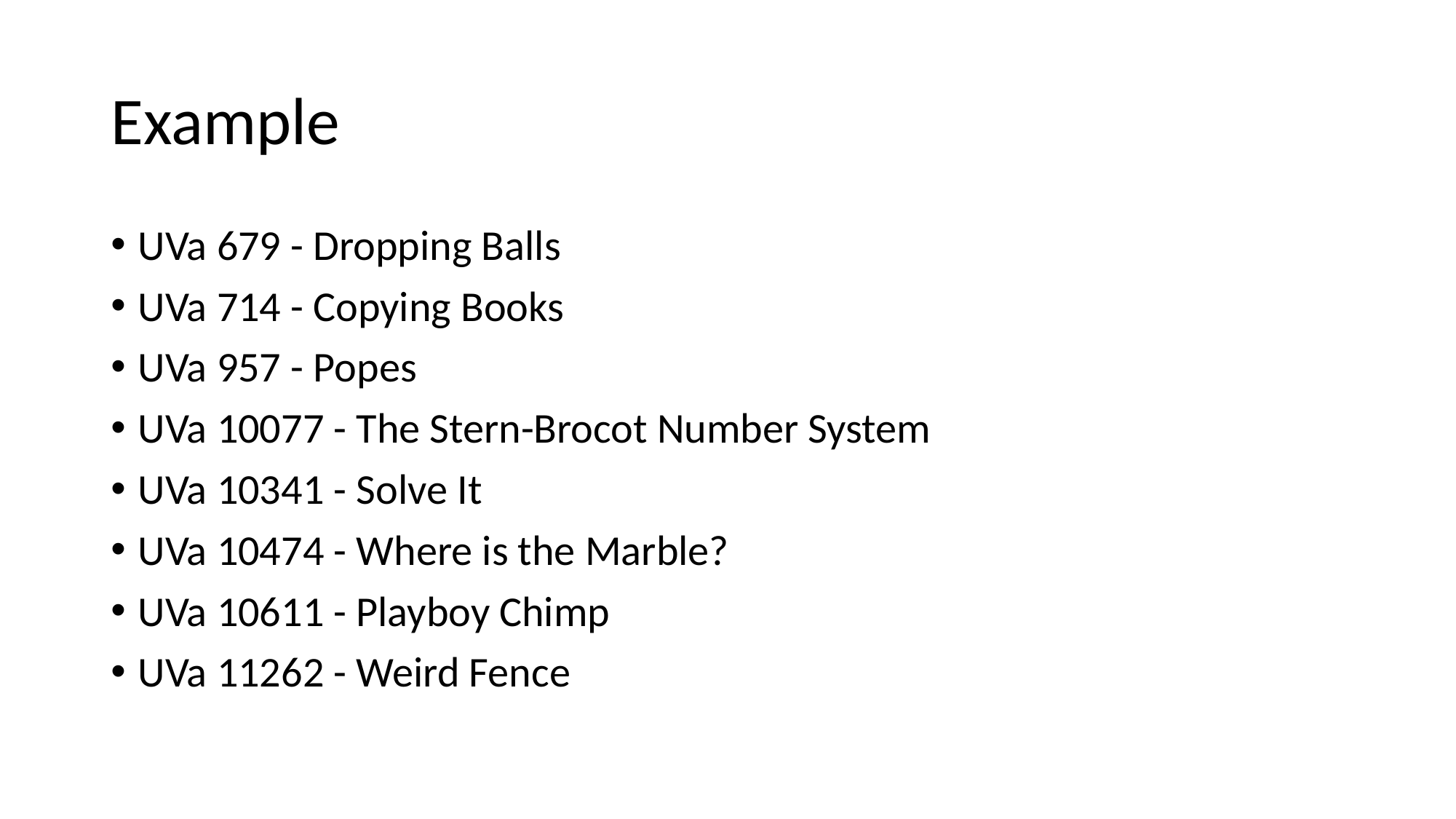

# Example
UVa 679 - Dropping Balls
UVa 714 - Copying Books
UVa 957 - Popes
UVa 10077 - The Stern-Brocot Number System
UVa 10341 - Solve It
UVa 10474 - Where is the Marble?
UVa 10611 - Playboy Chimp
UVa 11262 - Weird Fence